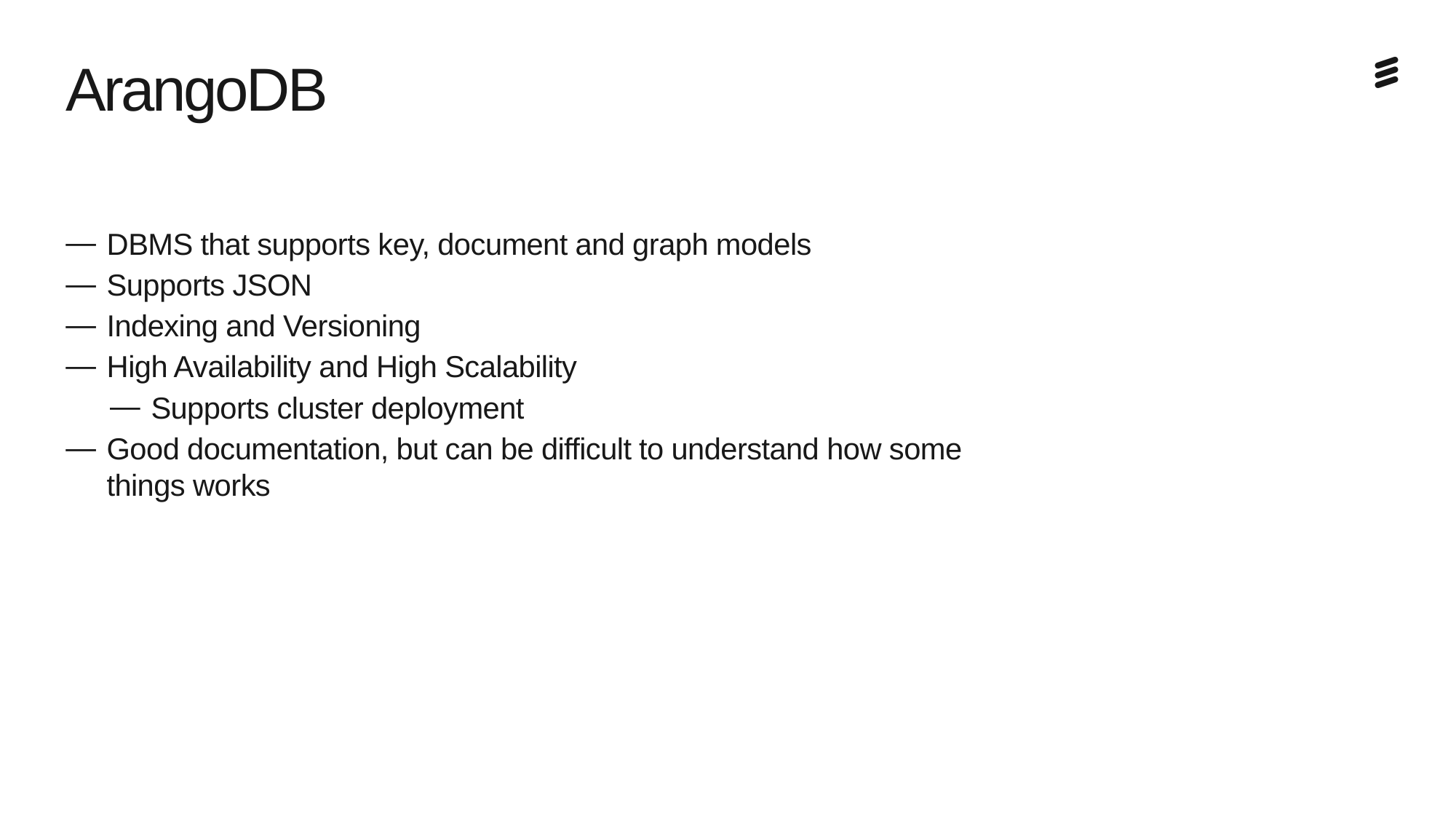

# ArangoDB
DBMS that supports key, document and graph models
Supports JSON
Indexing and Versioning
High Availability and High Scalability
Supports cluster deployment
Good documentation, but can be difficult to understand how some things works